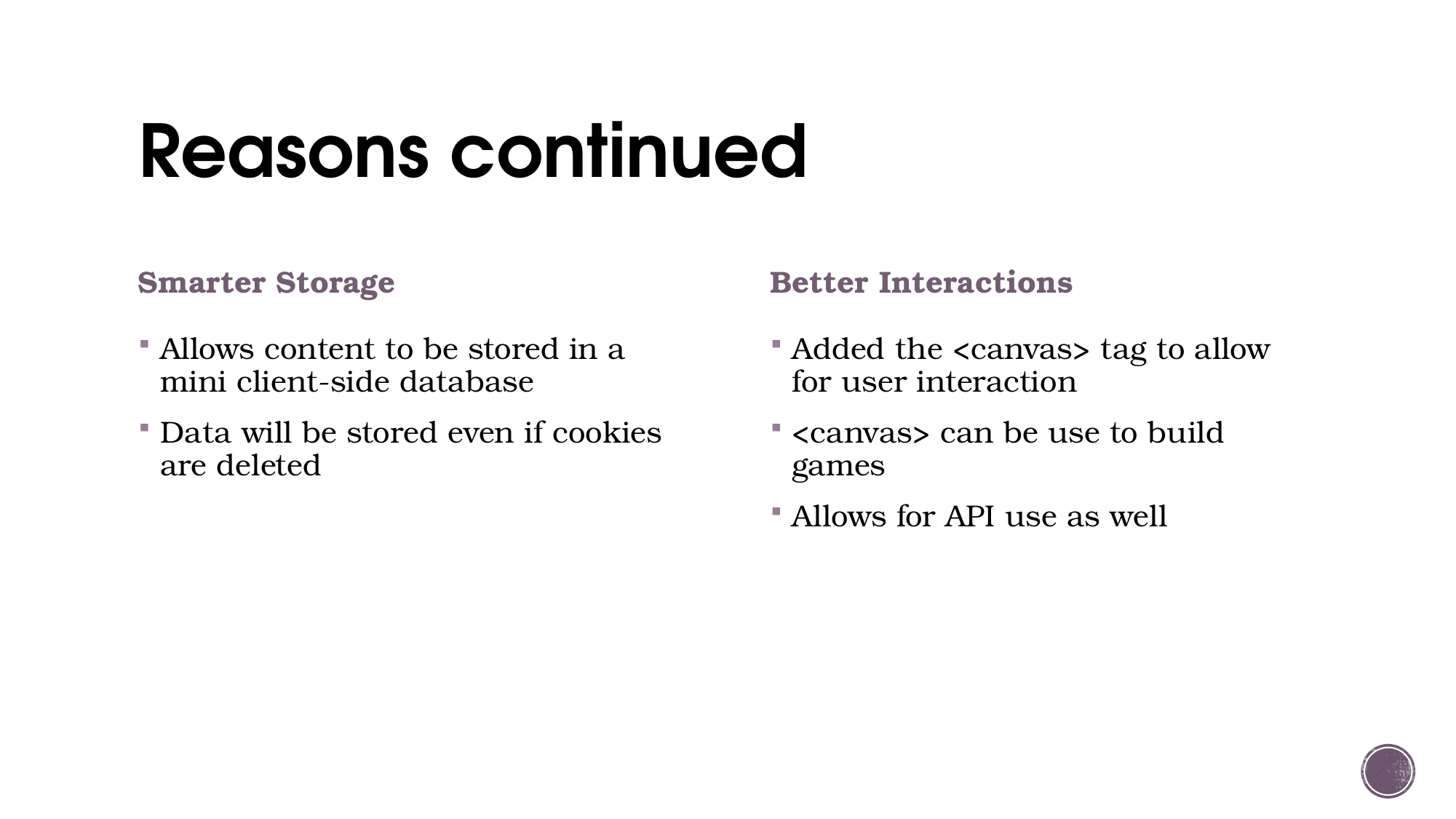

# Reasons continued
Smarter Storage
Better Interactions
Allows content to be stored in a mini client-side database
Data will be stored even if cookies are deleted

Added the <canvas> tag to allow for user interaction
<canvas> can be use to build games
Allows for API use as well